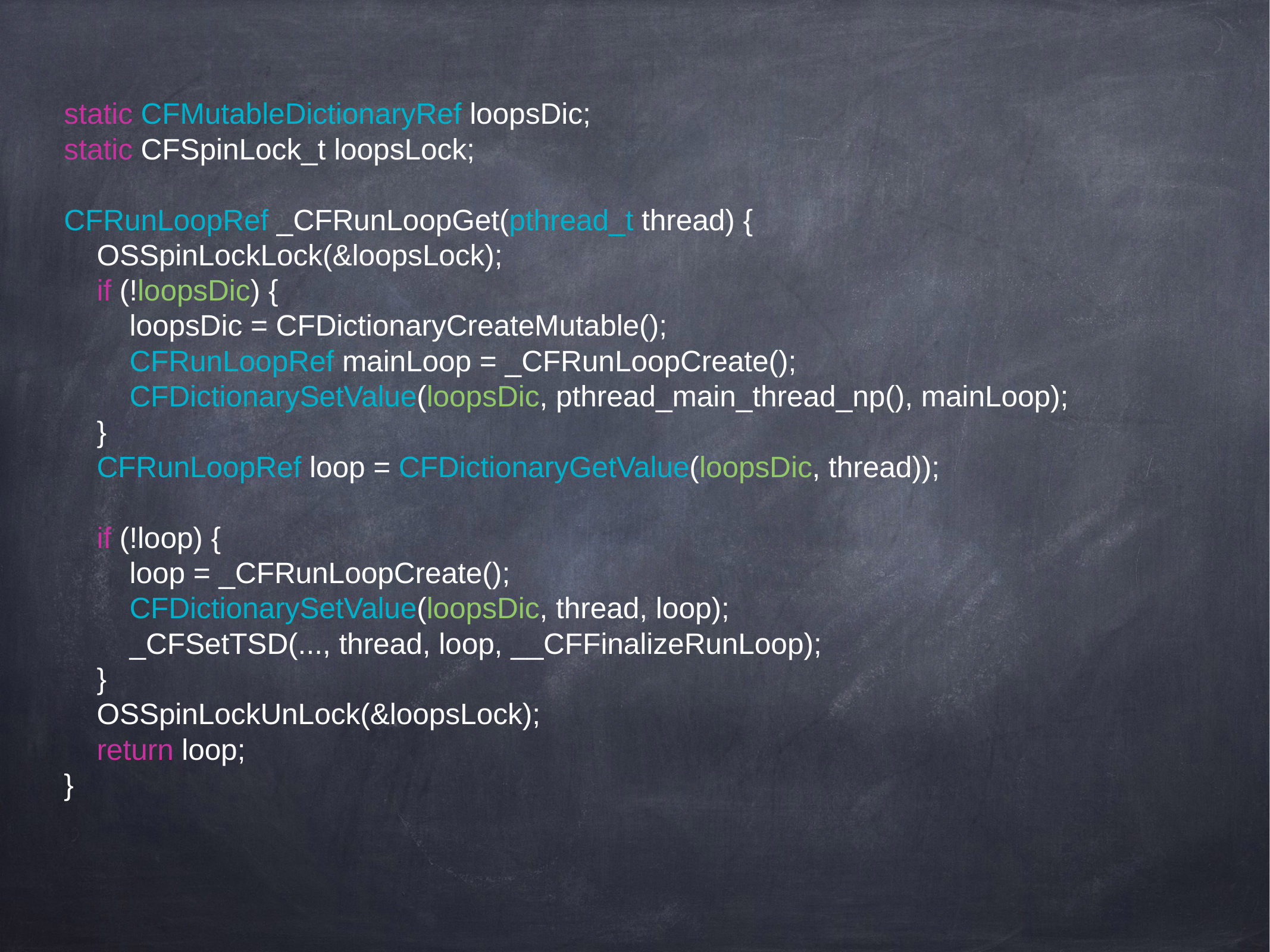

static CFMutableDictionaryRef loopsDic;
static CFSpinLock_t loopsLock;

CFRunLoopRef _CFRunLoopGet(pthread_t thread) {
    OSSpinLockLock(&loopsLock);
    if (!loopsDic) {
        loopsDic = CFDictionaryCreateMutable();
        CFRunLoopRef mainLoop = _CFRunLoopCreate();
        CFDictionarySetValue(loopsDic, pthread_main_thread_np(), mainLoop);
    }
    CFRunLoopRef loop = CFDictionaryGetValue(loopsDic, thread));

    if (!loop) {
        loop = _CFRunLoopCreate();
        CFDictionarySetValue(loopsDic, thread, loop);
        _CFSetTSD(..., thread, loop, __CFFinalizeRunLoop);
    }
    OSSpinLockUnLock(&loopsLock);
    return loop;
}